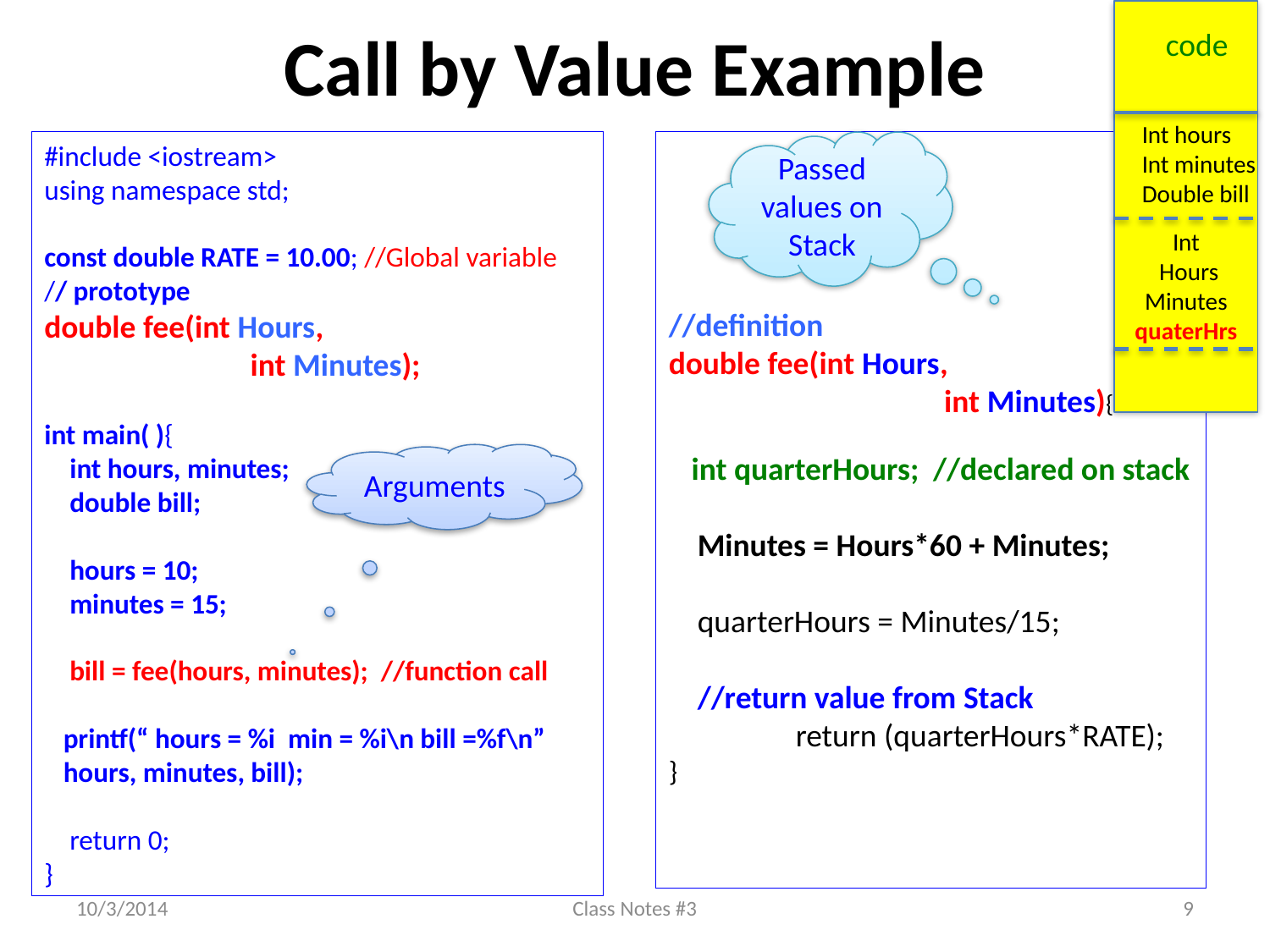

# Call by Value Example
   code
Int hours
Int minutes
Double bill
#include <iostream>
using namespace std;

const double RATE = 10.00; //Global variable
// prototype
double fee(int Hours,
	           int Minutes);

int main( ){
    int hours, minutes;
    double bill;

    hours = 10;
    minutes = 15;

    bill = fee(hours, minutes);  //function call

   printf(“ hours = %i  min = %i\n bill =%f\n”
   hours, minutes, bill);

    return 0;
}

//definition
double fee(int Hours,
		   int Minutes){

    int quarterHours;  //declared on stack

    Minutes = Hours*60 + Minutes;

    quarterHours = Minutes/15;

    //return value from Stack
	return (quarterHours*RATE);
}

Passed values on Stack
Int
 Hours
Minutes
quaterHrs

Arguments
10/3/2014
Class Notes #3
9